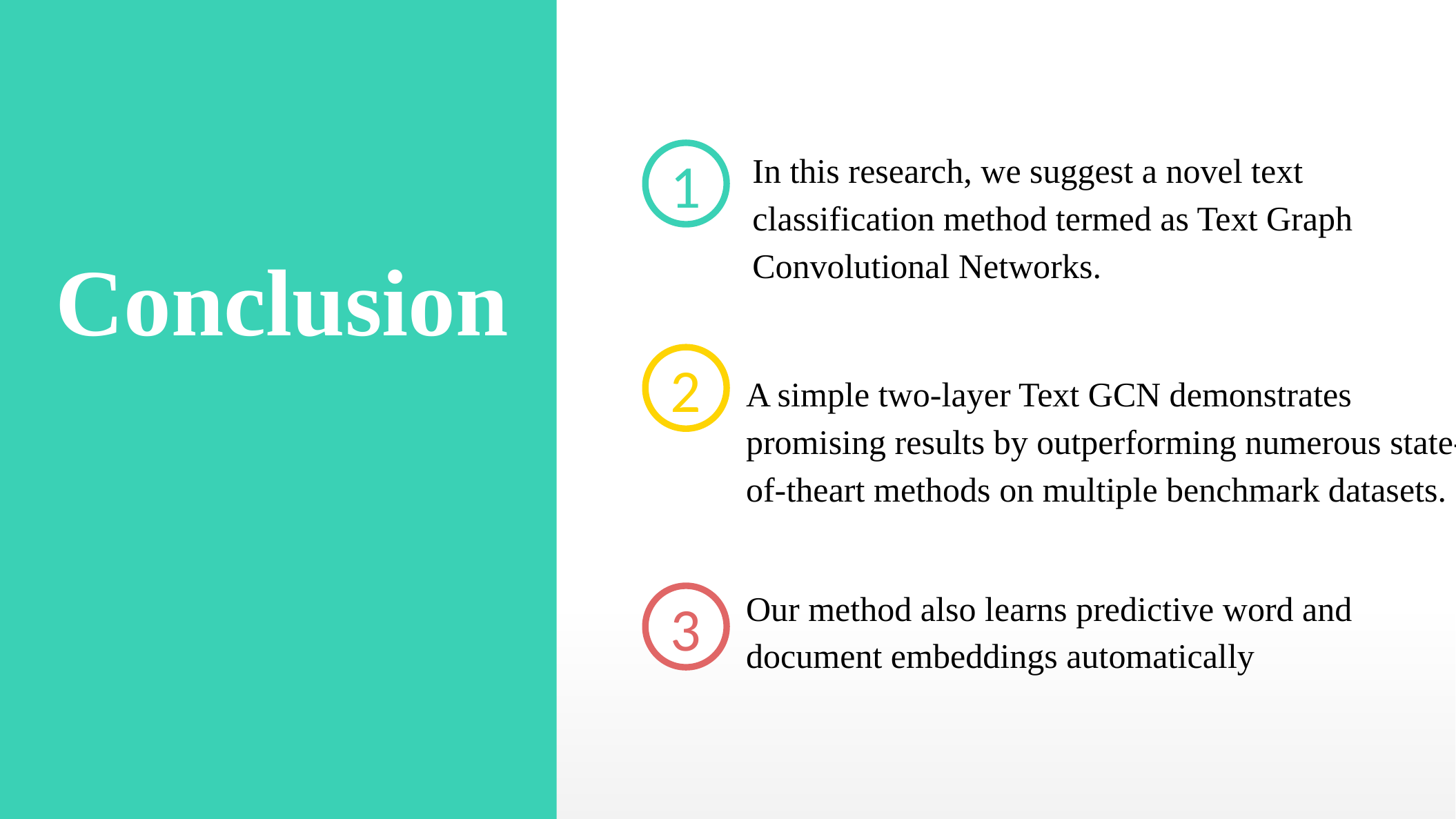

1
In this research, we suggest a novel text classification method termed as Text Graph Convolutional Networks.

Conclusion
2
A simple two-layer Text GCN demonstrates promising results by outperforming numerous state-of-theart methods on multiple benchmark datasets.

3
Our method also learns predictive word and document embeddings automatically